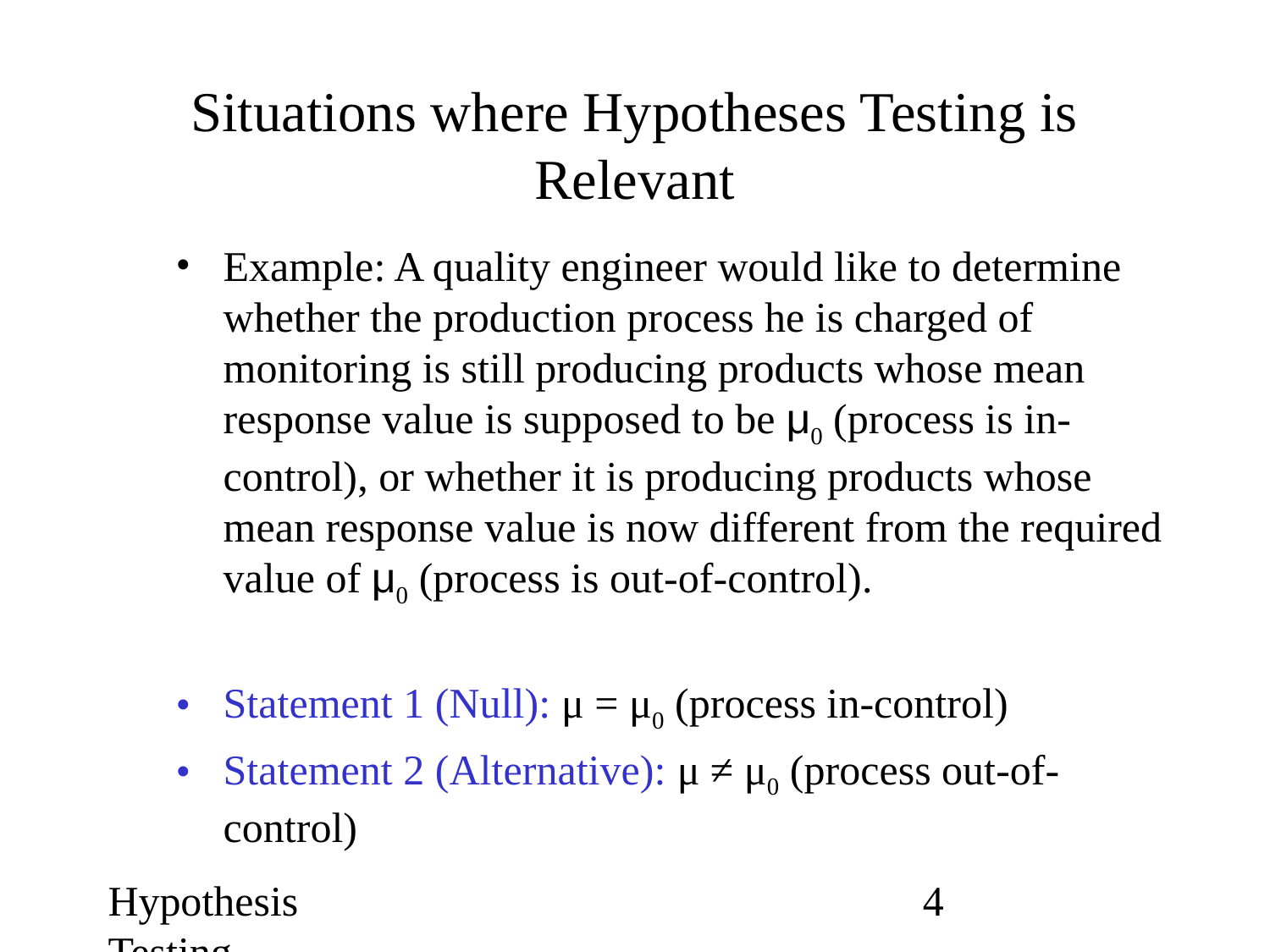

# Situations where Hypotheses Testing is Relevant
Example: A quality engineer would like to determine whether the production process he is charged of monitoring is still producing products whose mean response value is supposed to be μ0 (process is in-control), or whether it is producing products whose mean response value is now different from the required value of μ0 (process is out-of-control).

Statement 1 (Null): μ = μ0 (process in-control)
Statement 2 (Alternative): μ ≠ μ0 (process out-of-control)
Hypothesis Testing
4